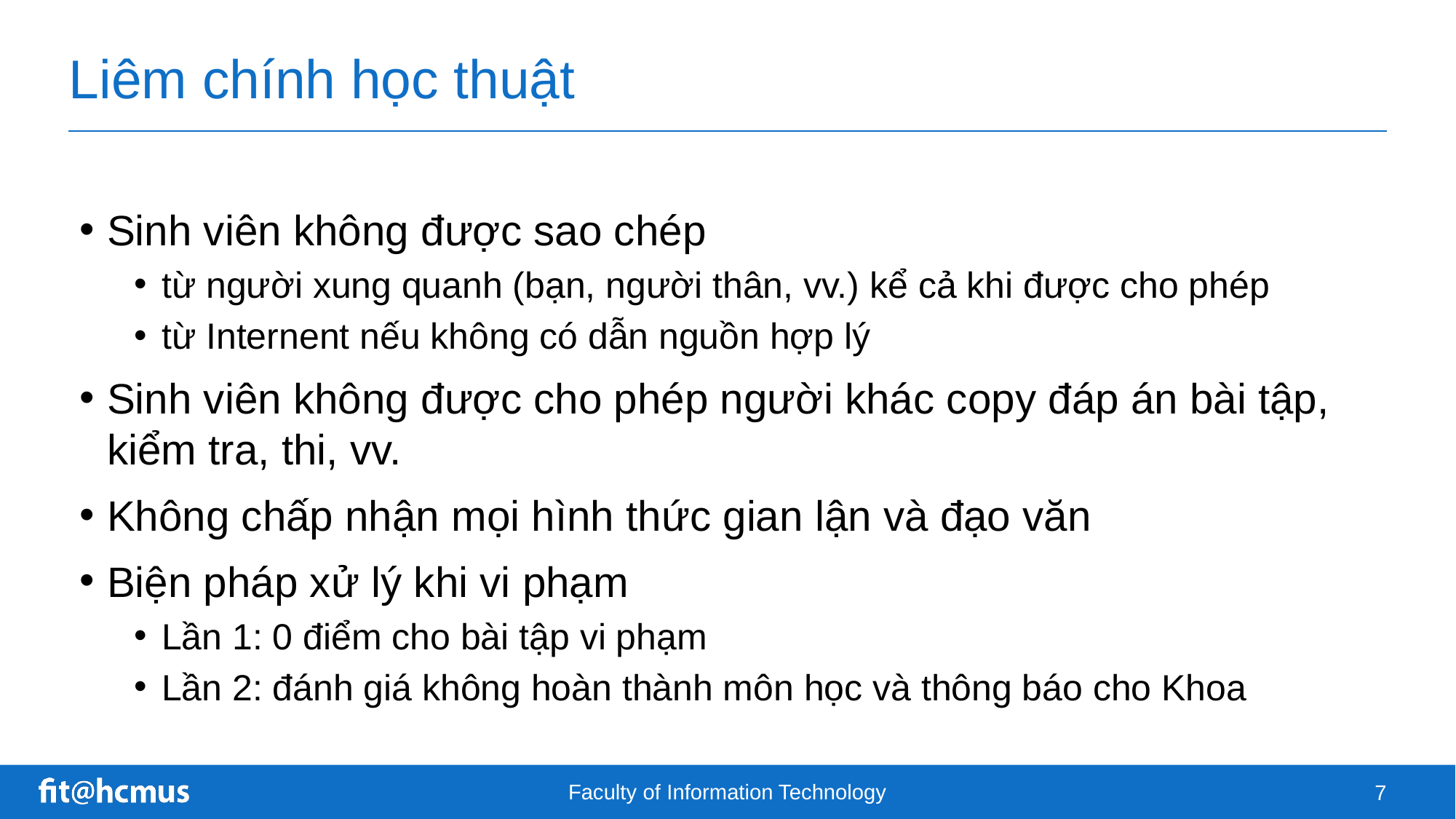

# Liêm chính học thuật
Sinh viên không được sao chép
từ người xung quanh (bạn, người thân, vv.) kể cả khi được cho phép
từ Internent nếu không có dẫn nguồn hợp lý
Sinh viên không được cho phép người khác copy đáp án bài tập, kiểm tra, thi, vv.
Không chấp nhận mọi hình thức gian lận và đạo văn
Biện pháp xử lý khi vi phạm
Lần 1: 0 điểm cho bài tập vi phạm
Lần 2: đánh giá không hoàn thành môn học và thông báo cho Khoa
Faculty of Information Technology
7